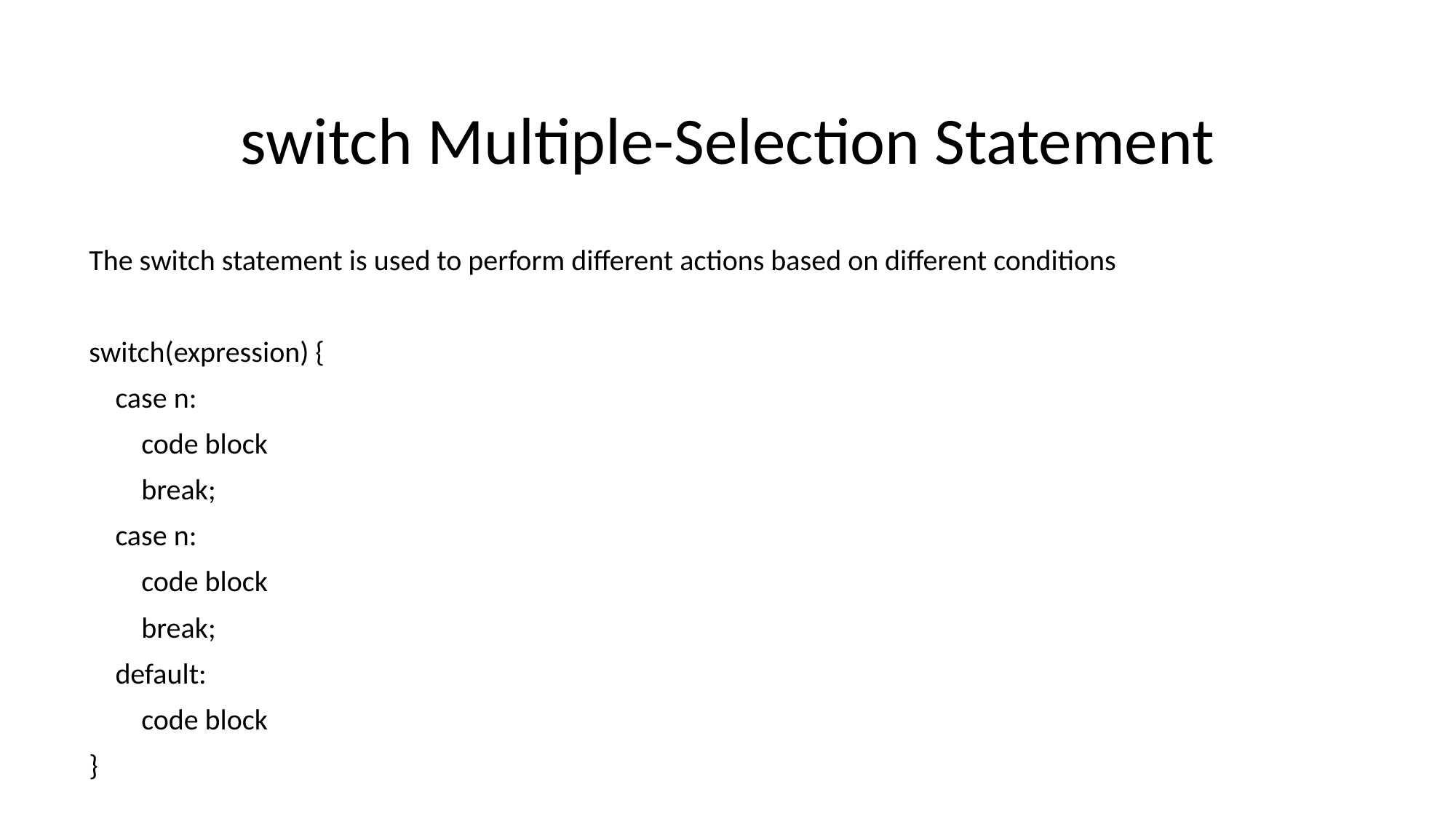

# switch Multiple-Selection Statement
The switch statement is used to perform different actions based on different conditions

switch(expression) {
    case n:
        code block
        break;
    case n:
        code block
        break;
    default:
        code block
}